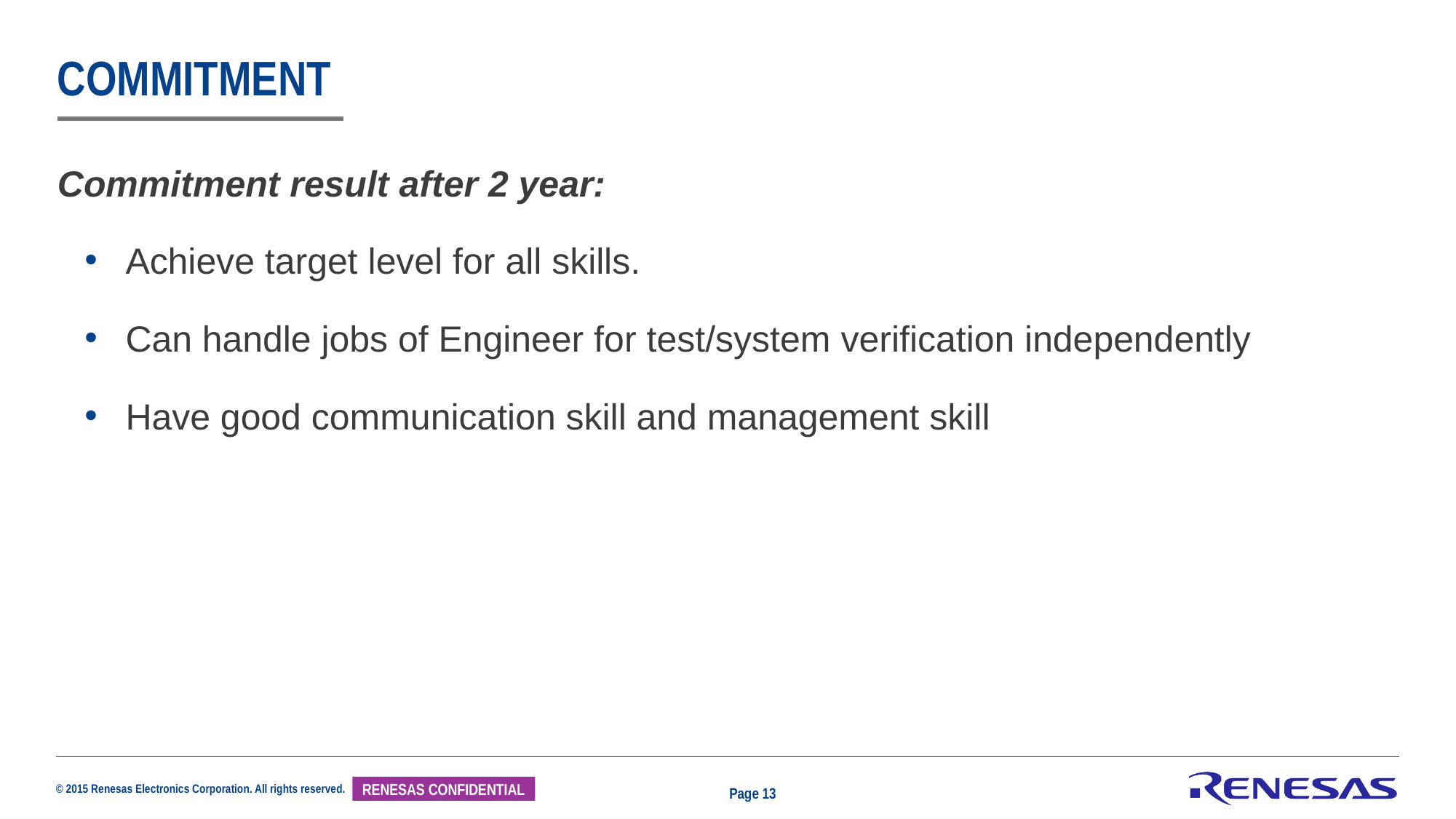

# Commitment
Commitment result after 2 year:
Achieve target level for all skills.
Can handle jobs of Engineer for test/system verification independently
Have good communication skill and management skill
Page 13